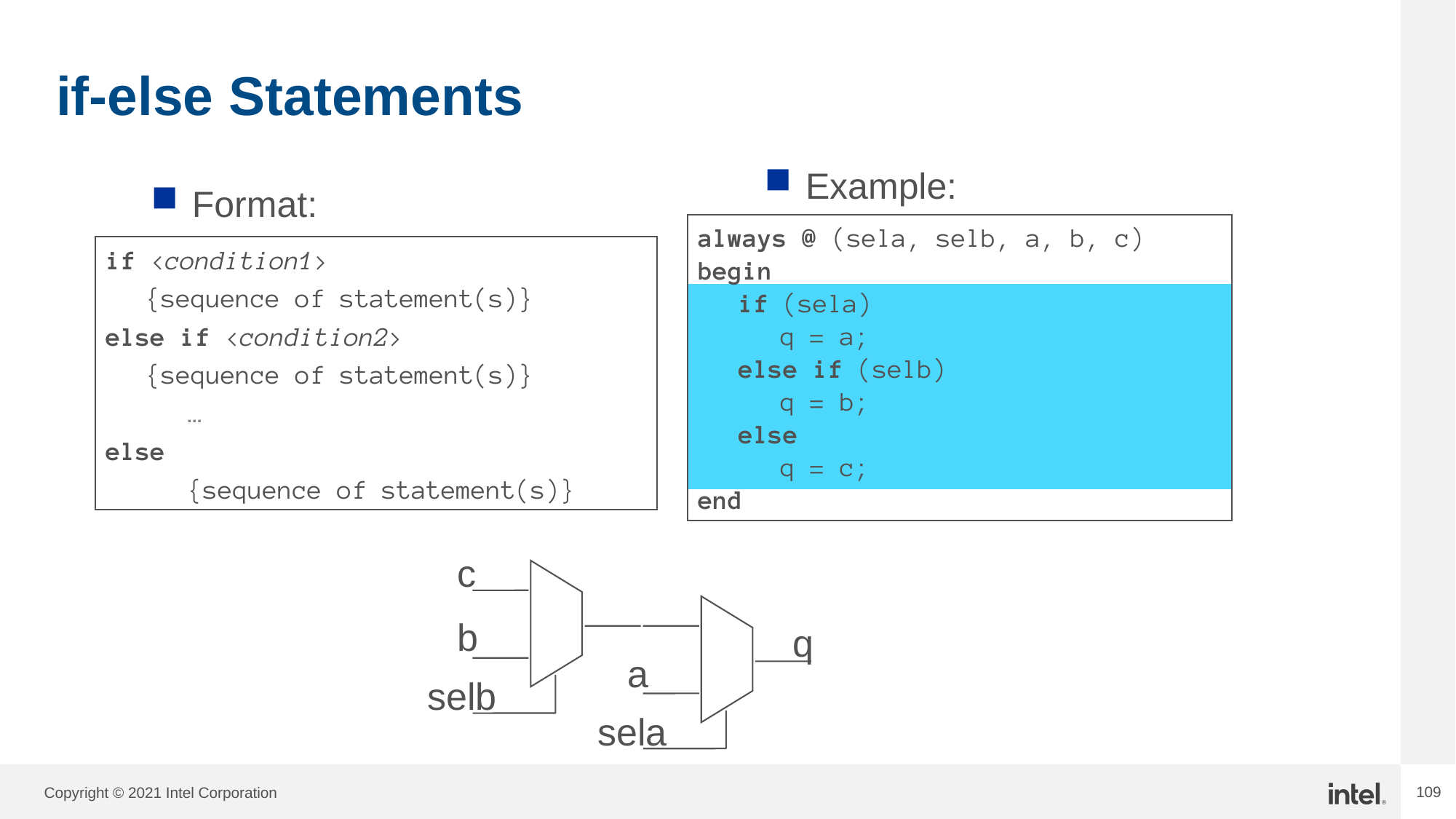

# if-else Statements
Example:
Format:

always @ (sela, selb, a, b, c) begin
	if (sela)
		q = a;
	else if (selb)
		q = b;
	else
		q = c;
end
if <condition1>
	{sequence of statement(s)}
else if <condition2>
	{sequence of statement(s)}
		…
else
   	{sequence of statement(s)}

c

b

selb

q

a

sela